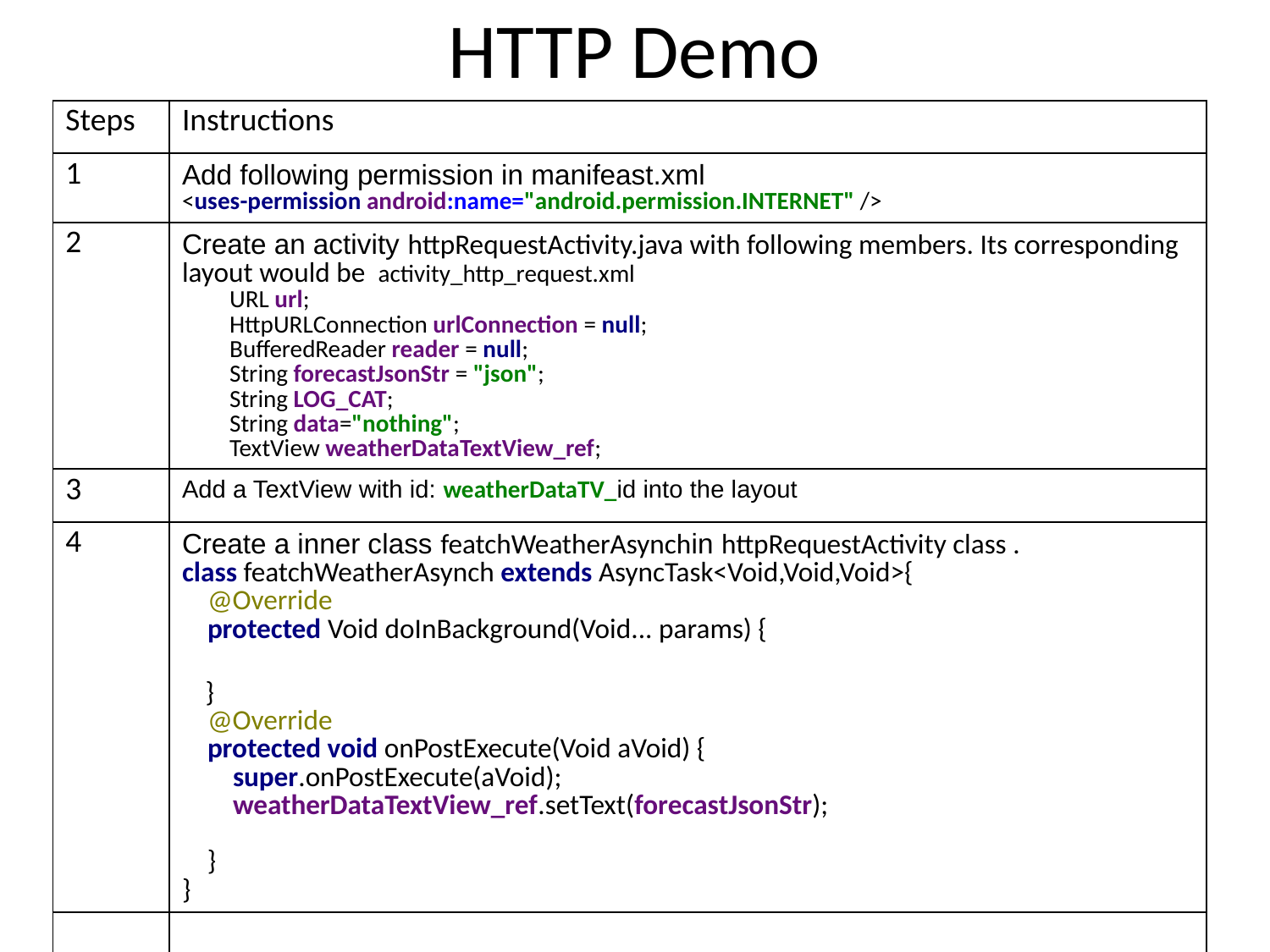

# HTTP Demo
| Steps | Instructions |
| --- | --- |
| 1 | Add following permission in manifeast.xml <uses-permission android:name="android.permission.INTERNET" /> |
| 2 | Create an activity httpRequestActivity.java with following members. Its corresponding layout would be activity\_http\_request.xml URL url; HttpURLConnection urlConnection = null; BufferedReader reader = null; String forecastJsonStr = "json"; String LOG\_CAT; String data="nothing"; TextView weatherDataTextView\_ref; |
| 3 | Add a TextView with id: weatherDataTV\_id into the layout |
| 4 | Create a inner class featchWeatherAsynchin httpRequestActivity class . class featchWeatherAsynch extends AsyncTask<Void,Void,Void>{ @Override protected Void doInBackground(Void... params) { } @Override protected void onPostExecute(Void aVoid) { super.onPostExecute(aVoid); weatherDataTextView\_ref.setText(forecastJsonStr); } } |
|  |  |